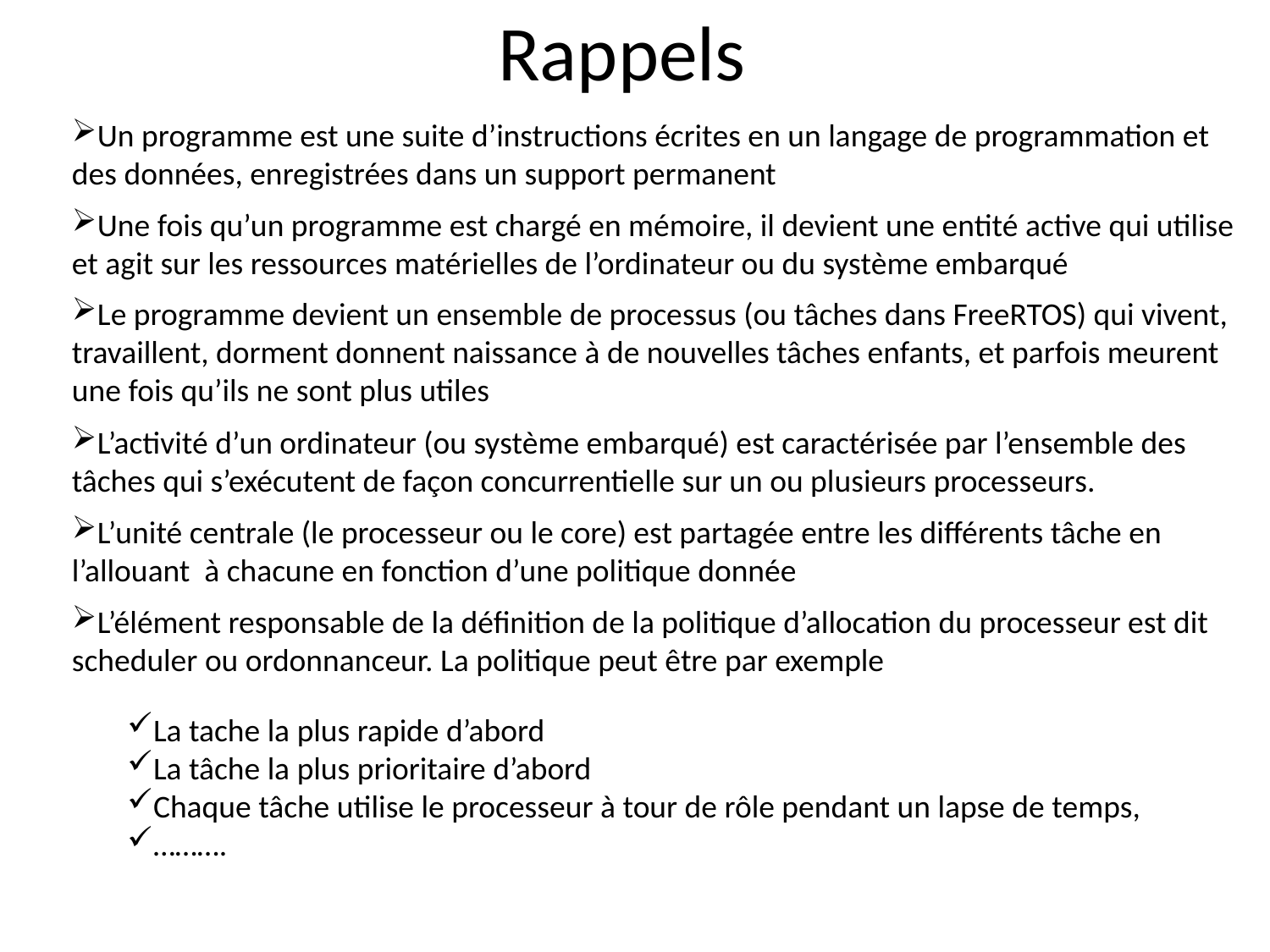

# Rappels
Un programme est une suite d’instructions écrites en un langage de programmation et des données, enregistrées dans un support permanent
Une fois qu’un programme est chargé en mémoire, il devient une entité active qui utilise et agit sur les ressources matérielles de l’ordinateur ou du système embarqué
Le programme devient un ensemble de processus (ou tâches dans FreeRTOS) qui vivent, travaillent, dorment donnent naissance à de nouvelles tâches enfants, et parfois meurent une fois qu’ils ne sont plus utiles
L’activité d’un ordinateur (ou système embarqué) est caractérisée par l’ensemble des tâches qui s’exécutent de façon concurrentielle sur un ou plusieurs processeurs.
L’unité centrale (le processeur ou le core) est partagée entre les différents tâche en l’allouant  à chacune en fonction d’une politique donnée
L’élément responsable de la définition de la politique d’allocation du processeur est dit scheduler ou ordonnanceur. La politique peut être par exemple
La tache la plus rapide d’abord
La tâche la plus prioritaire d’abord
Chaque tâche utilise le processeur à tour de rôle pendant un lapse de temps,
……….